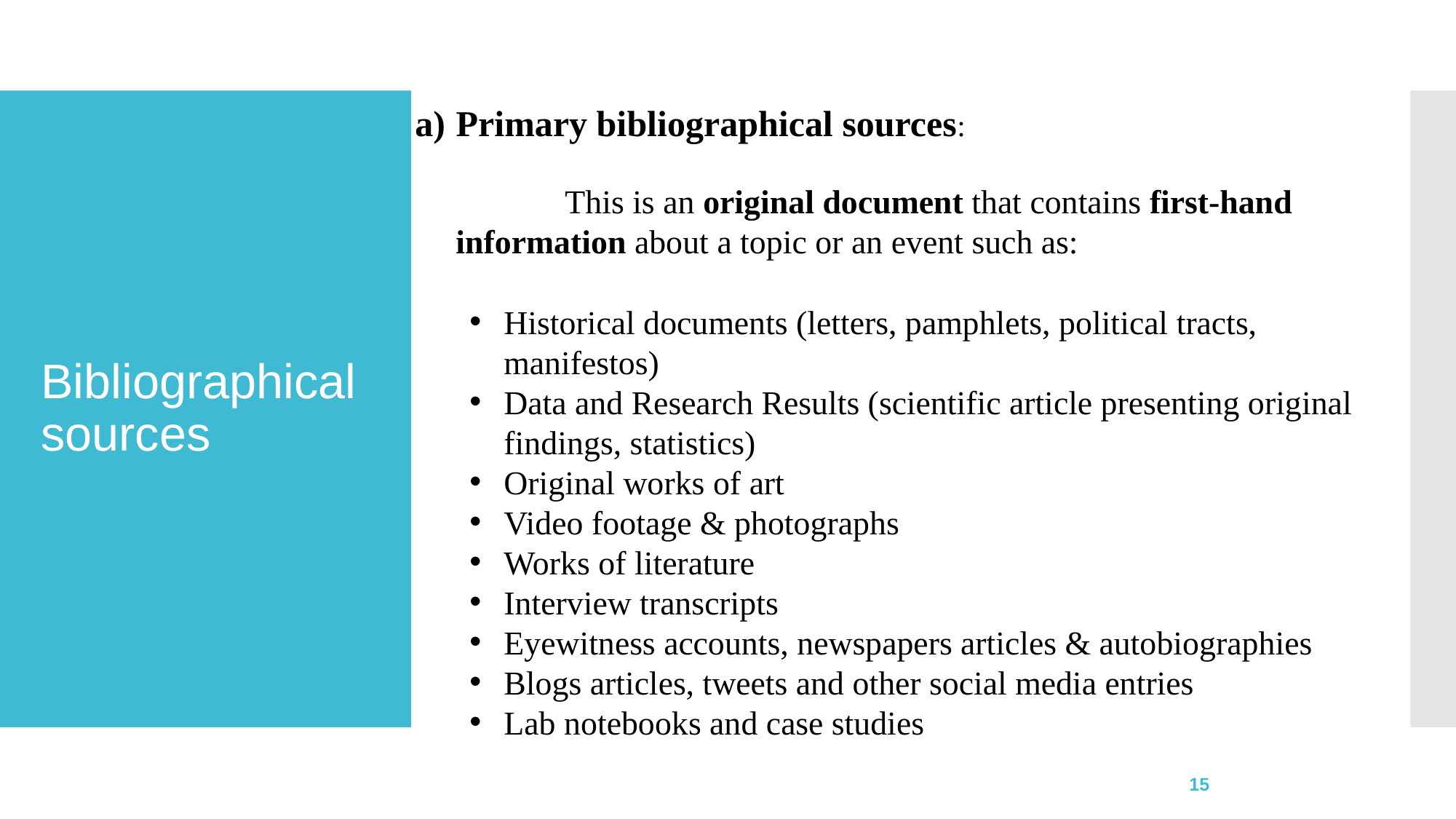

Primary bibliographical sources:

	This is an original document that contains first-hand information about a topic or an event such as:

Historical documents (letters, pamphlets, political tracts, manifestos)
Data and Research Results (scientific article presenting original findings, statistics)
Original works of art
Video footage & photographs
Works of literature
Interview transcripts
Eyewitness accounts, newspapers articles & autobiographies
Blogs articles, tweets and other social media entries
Lab notebooks and case studies
# Bibliographical sources
15